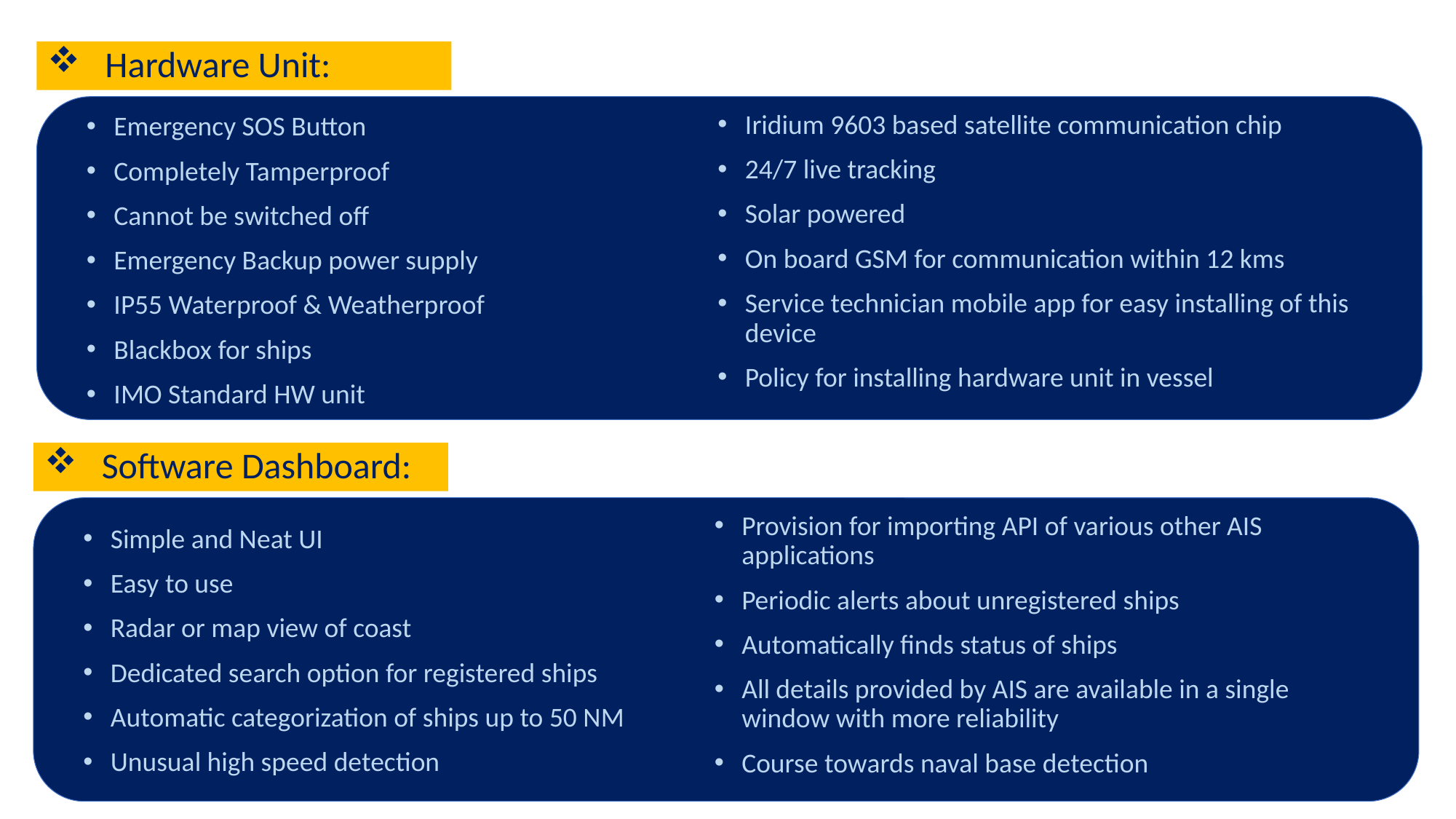

Hardware Unit:

Iridium 9603 based satellite communication chip
24/7 live tracking
Solar powered
On board GSM for communication within 12 kms
Service technician mobile app for easy installing of this device
Policy for installing hardware unit in vessel
Emergency SOS Button
Completely Tamperproof
Cannot be switched off
Emergency Backup power supply
IP55 Waterproof & Weatherproof
Blackbox for ships
IMO Standard HW unit

  Software Dashboard:

Provision for importing API of various other AIS applications
Periodic alerts about unregistered ships
Automatically finds status of ships
All details provided by AIS are available in a single window with more reliability
Course towards naval base detection
Simple and Neat UI
Easy to use
Radar or map view of coast
Dedicated search option for registered ships
Automatic categorization of ships up to 50 NM
Unusual high speed detection